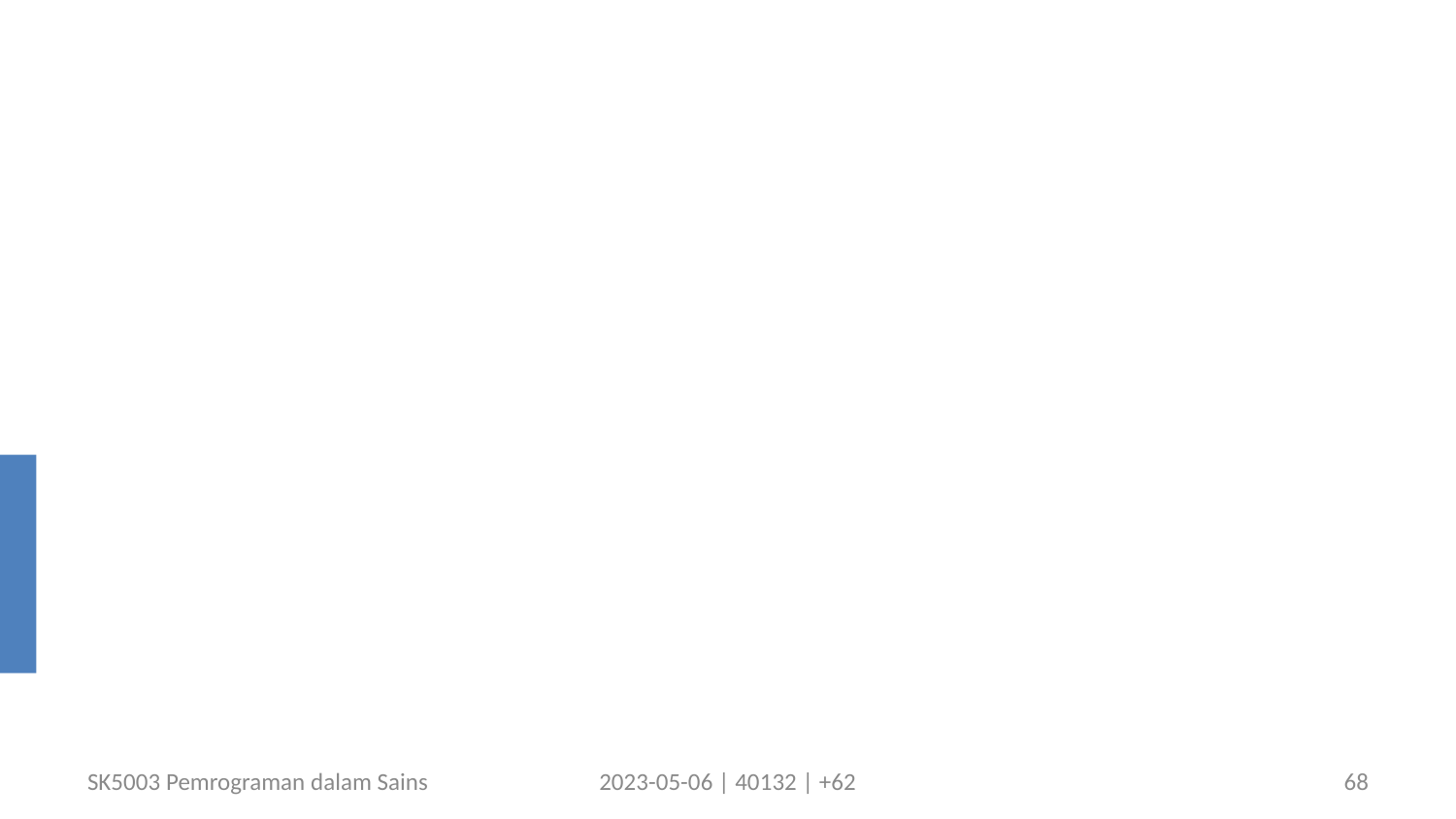

#

SK5003 Pemrograman dalam Sains
2023-05-06 | 40132 | +62
68